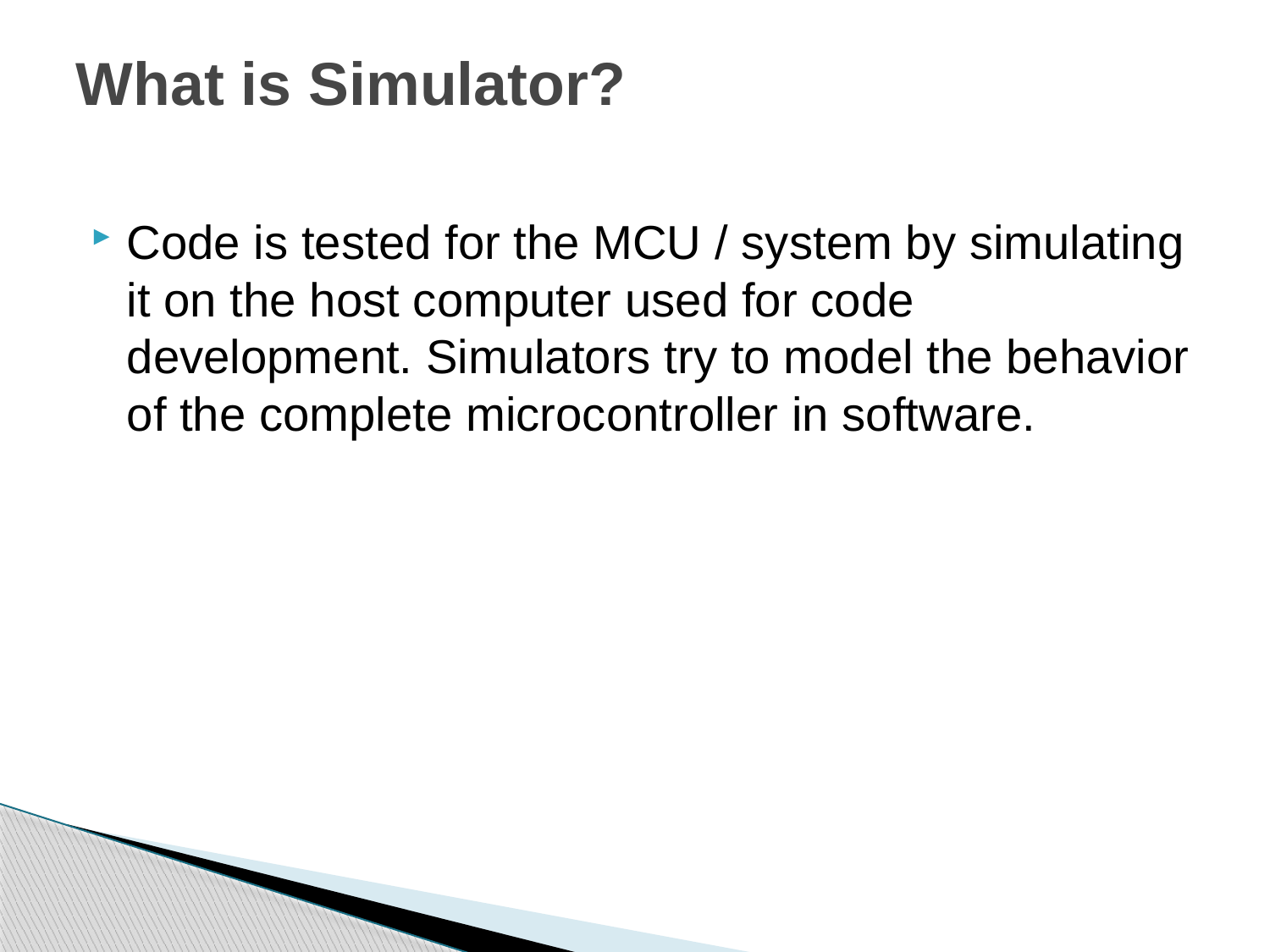

# What is Simulator?
Code is tested for the MCU / system by simulating it on the host computer used for code development. Simulators try to model the behavior of the complete microcontroller in software.